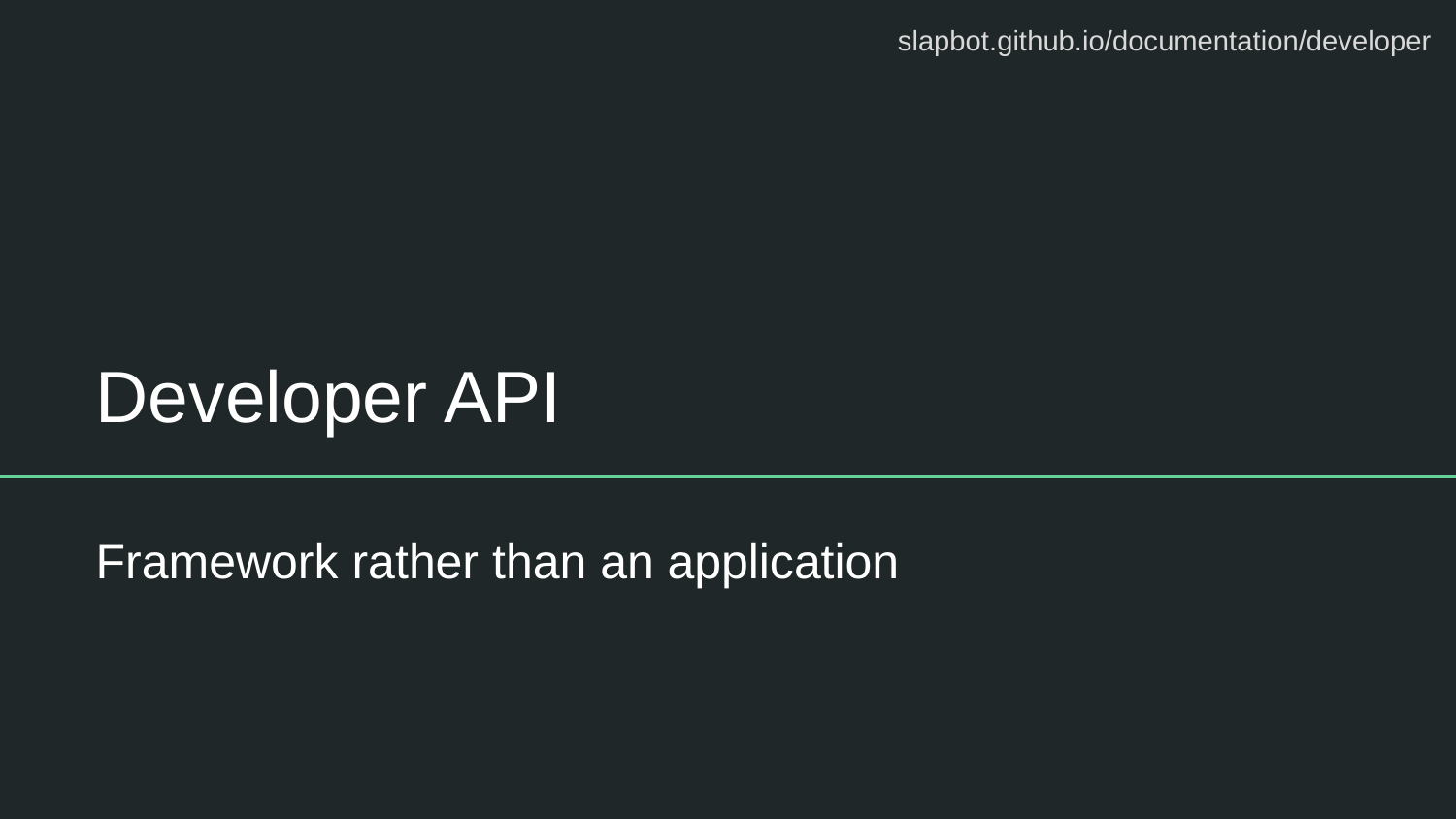

slapbot.github.io/documentation/developer
# Developer API
Framework rather than an application